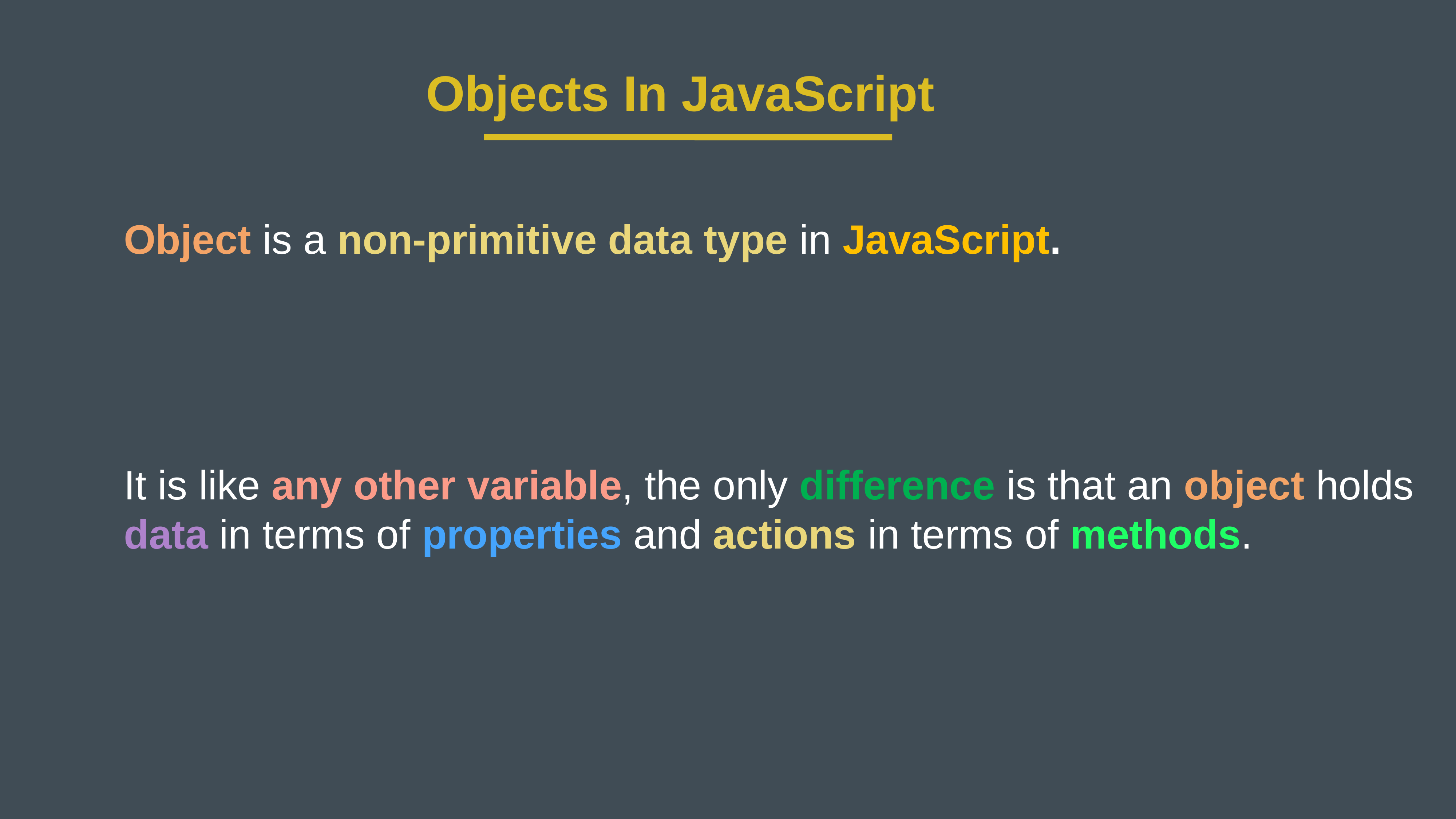

Objects In JavaScript
Object is a non-primitive data type in JavaScript.

It is like any other variable, the only difference is that an object holds data in terms of properties and actions in terms of methods.